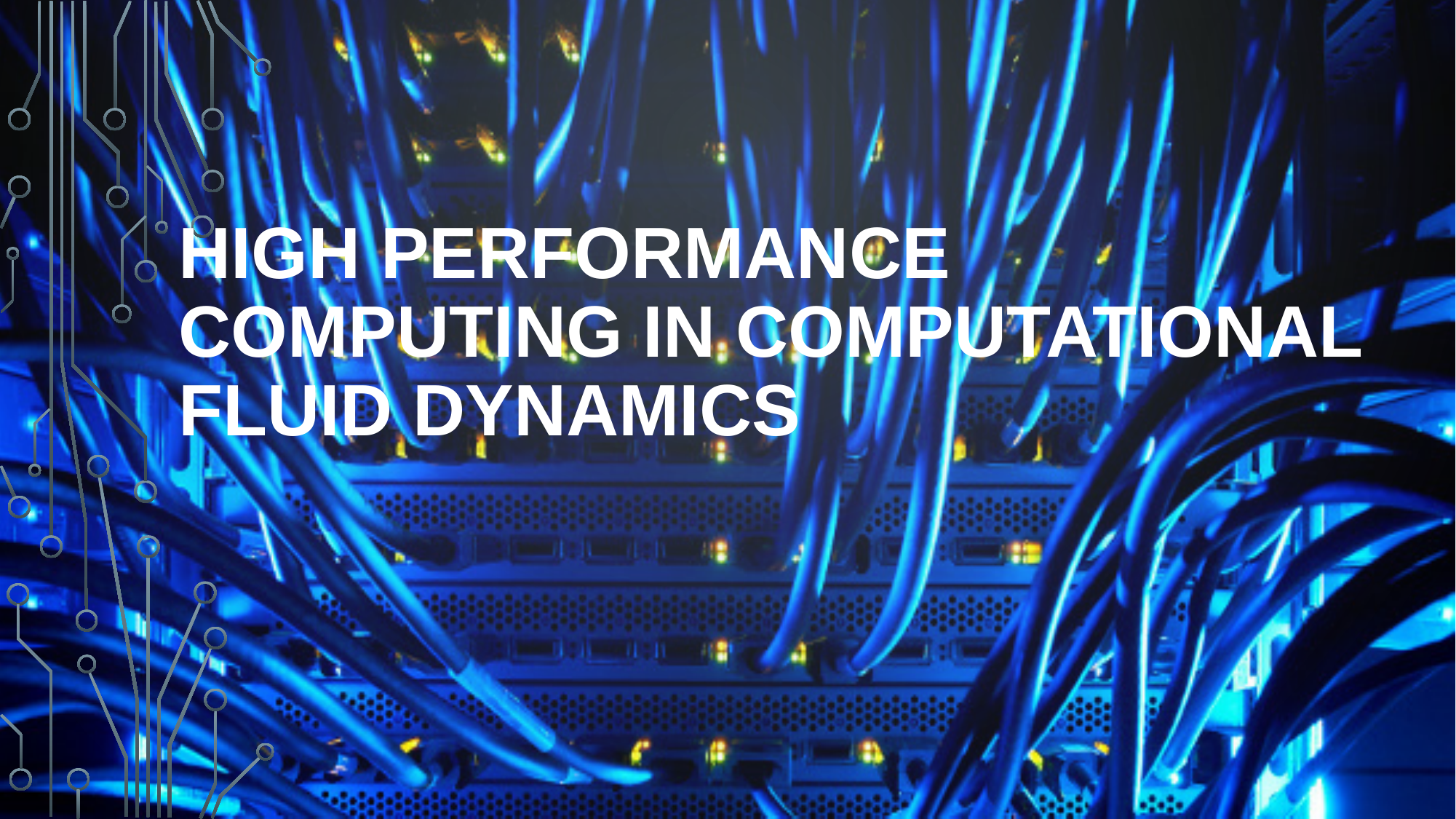

# High performance computing in computational fluid dynamics